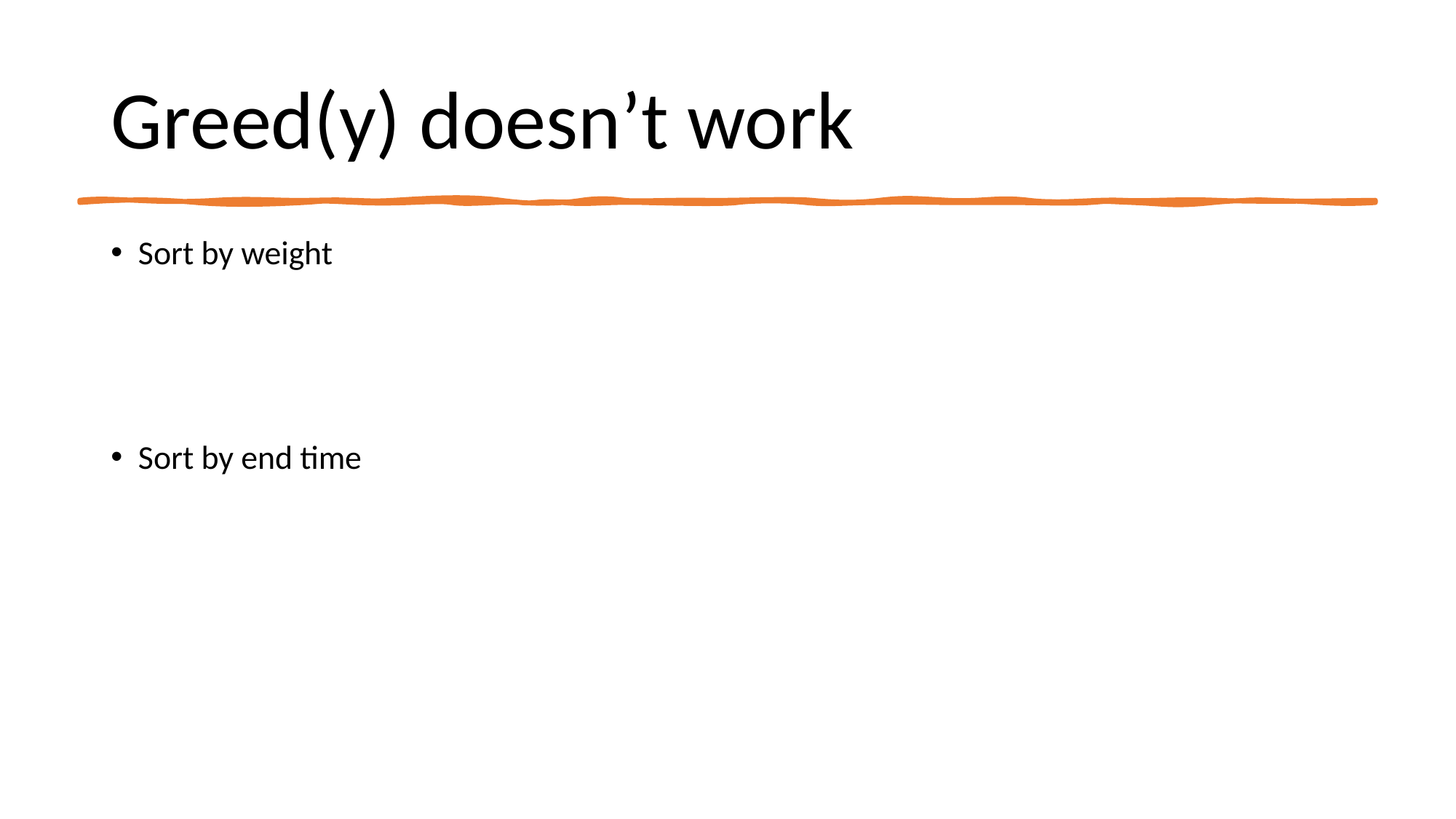

# Greed(y) doesn’t work

Sort by weight

Sort by end time